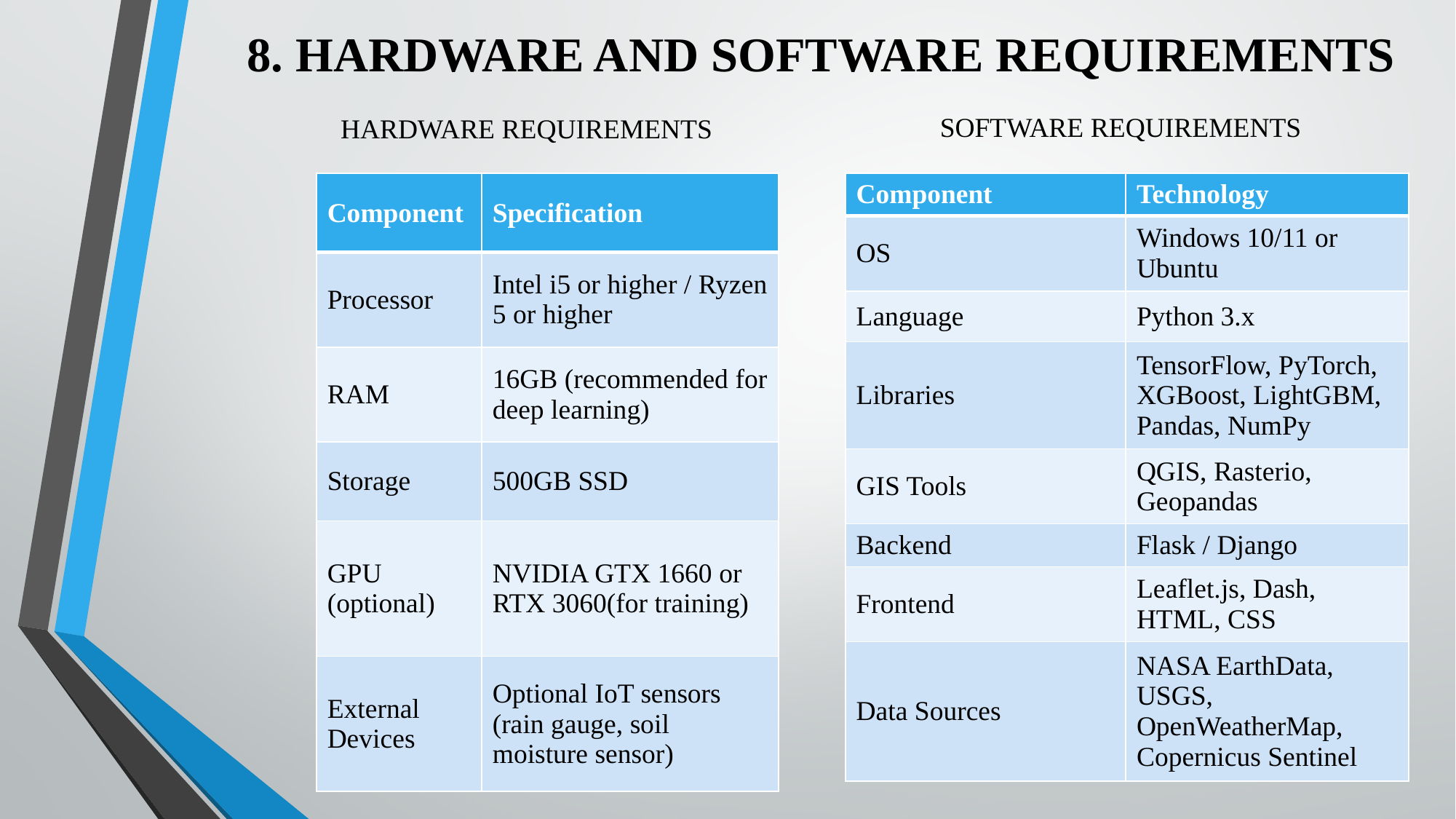

# 8. HARDWARE AND SOFTWARE REQUIREMENTS
HARDWARE REQUIREMENTS
SOFTWARE REQUIREMENTS
| Component | Specification |
| --- | --- |
| Processor | Intel i5 or higher / Ryzen 5 or higher |
| RAM | 16GB (recommended for deep learning) |
| Storage | 500GB SSD |
| GPU (optional) | NVIDIA GTX 1660 or RTX 3060(for training) |
| External Devices | Optional IoT sensors (rain gauge, soil moisture sensor) |
| Component | Technology |
| --- | --- |
| OS | Windows 10/11 or Ubuntu |
| Language | Python 3.x |
| Libraries | TensorFlow, PyTorch, XGBoost, LightGBM, Pandas, NumPy |
| GIS Tools | QGIS, Rasterio, Geopandas |
| Backend | Flask / Django |
| Frontend | Leaflet.js, Dash, HTML, CSS |
| Data Sources | NASA EarthData, USGS, OpenWeatherMap, Copernicus Sentinel |